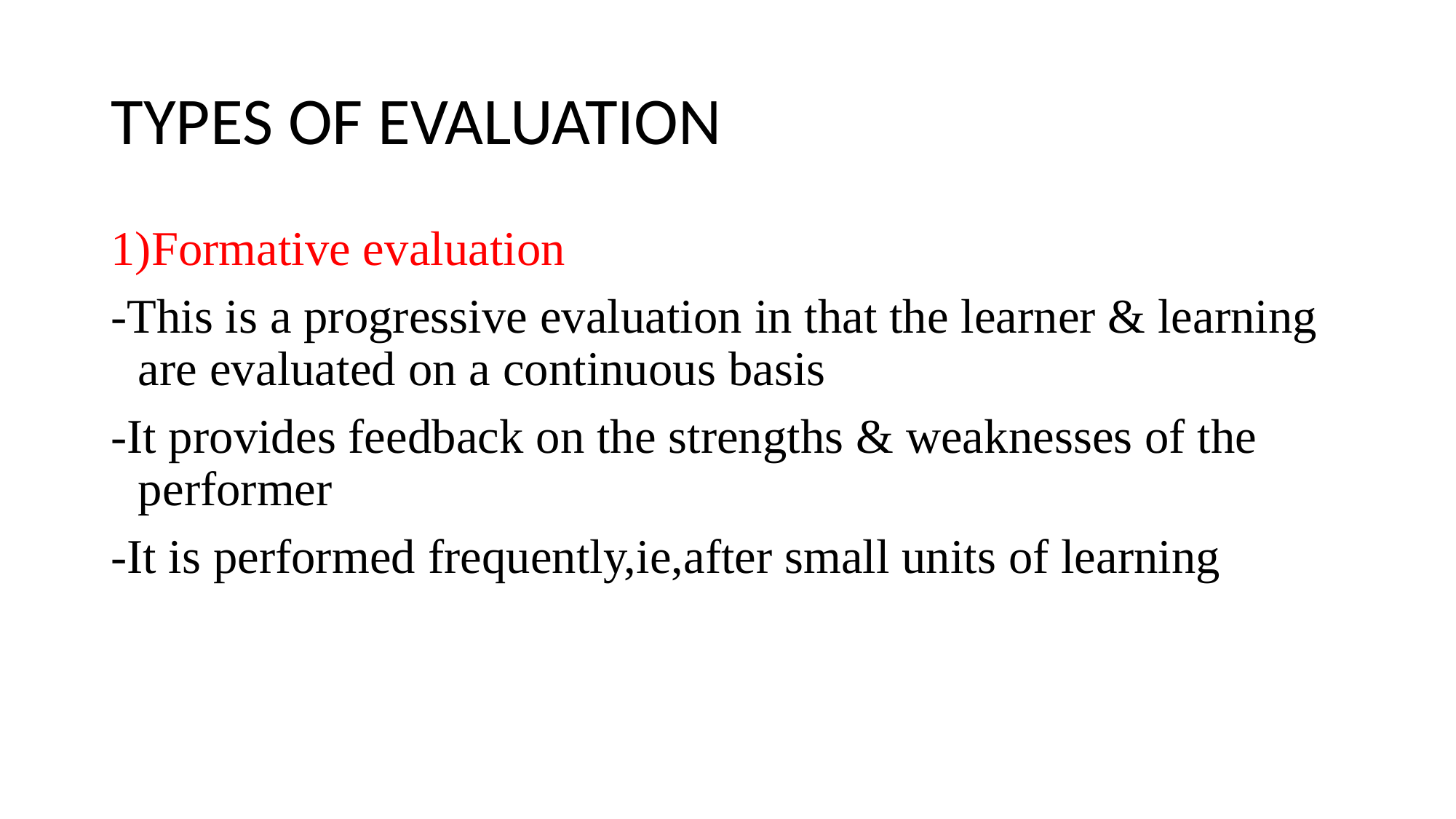

# TYPES OF EVALUATION
1)Formative evaluation
-This is a progressive evaluation in that the learner & learning are evaluated on a continuous basis
-It provides feedback on the strengths & weaknesses of the performer
-It is performed frequently,ie,after small units of learning